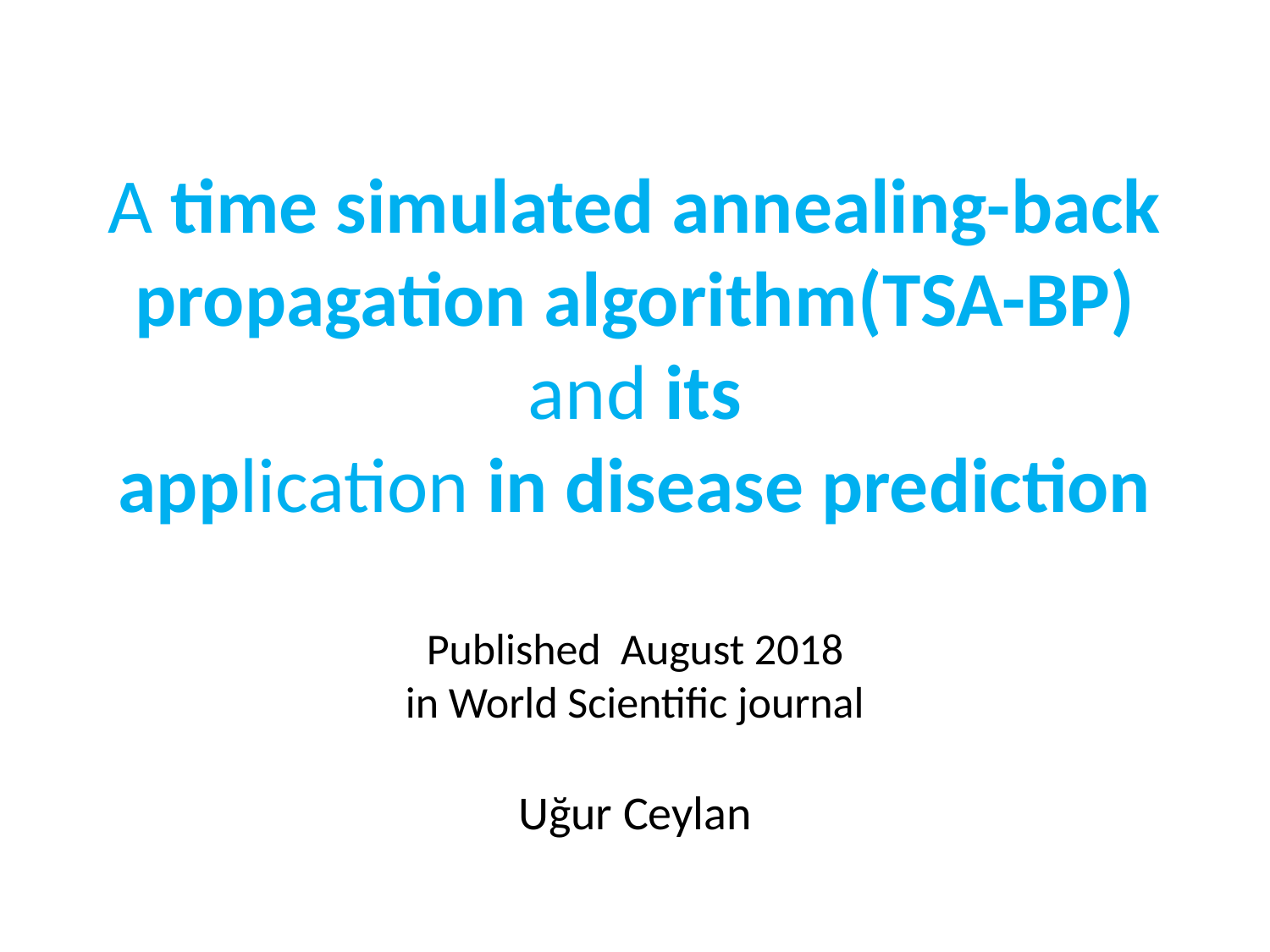

# A time simulated annealing-back propagation algorithm(TSA-BP) and its application in disease prediction Published  August 2018 in World Scientific journal
Uğur Ceylan